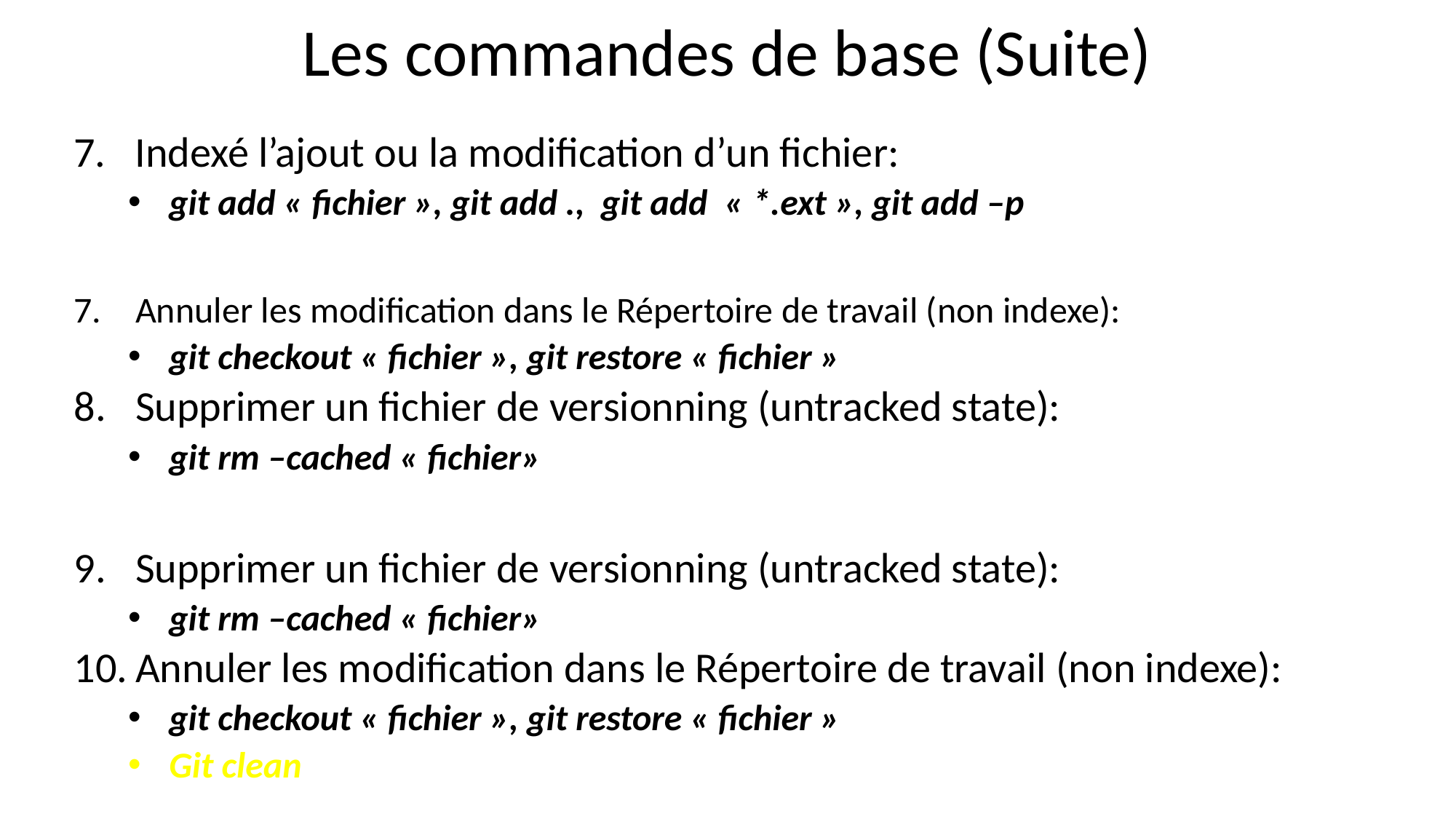

Les commandes de base (Suite)
Indexé l’ajout ou la modification d’un fichier:
git add « fichier », git add .,  git add  « *.ext », git add –p

Annuler les modification dans le Répertoire de travail (non indexe):
git checkout « fichier », git restore « fichier »
Supprimer un fichier de versionning (untracked state):
git rm –cached « fichier»

Supprimer un fichier de versionning (untracked state):
git rm –cached « fichier»
Annuler les modification dans le Répertoire de travail (non indexe):
git checkout « fichier », git restore « fichier »
Git clean